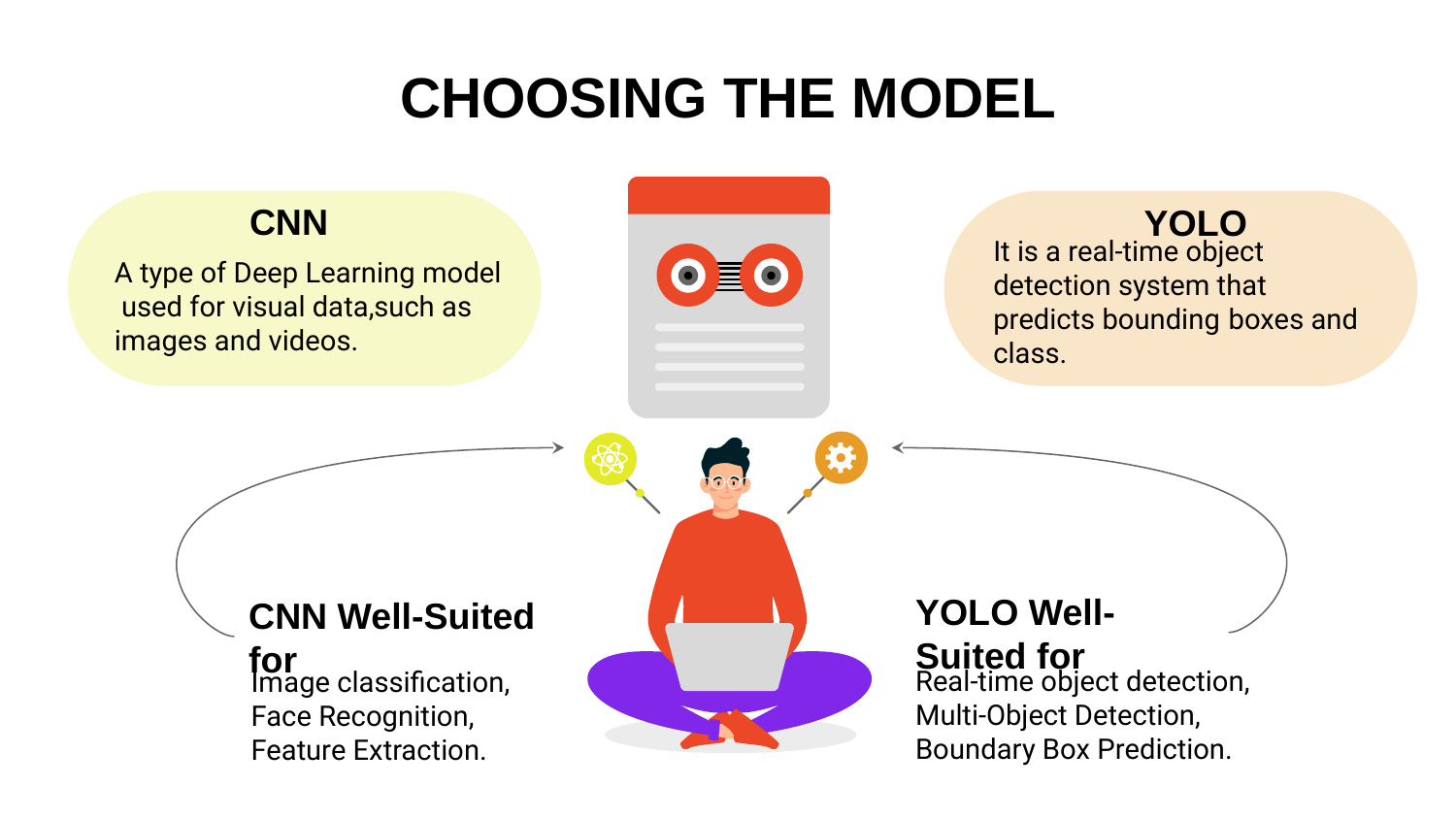

# CHOOSING THE MODEL

CNN
A type of Deep Learning model  used for visual data,such as images and videos.

   YOLO
It is a real-time object detection system that predicts bounding boxes and class.
YOLO Well-Suited for
Real-time object detection, Multi-Object Detection, Boundary Box Prediction.
CNN Well-Suited for
Image classification, Face Recognition, Feature Extraction.